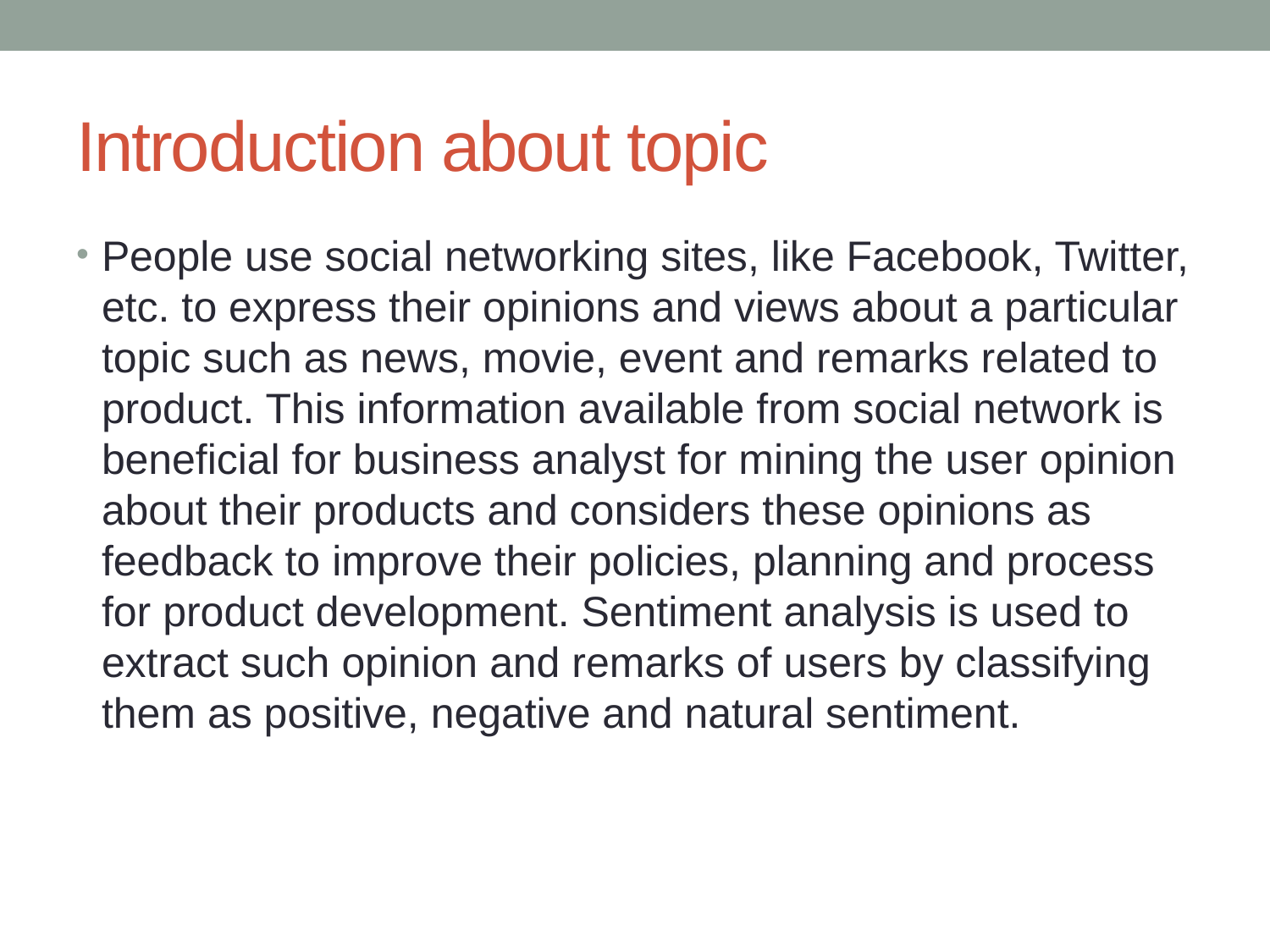

# Introduction about topic
People use social networking sites, like Facebook, Twitter, etc. to express their opinions and views about a particular topic such as news, movie, event and remarks related to product. This information available from social network is beneficial for business analyst for mining the user opinion about their products and considers these opinions as feedback to improve their policies, planning and process for product development. Sentiment analysis is used to extract such opinion and remarks of users by classifying them as positive, negative and natural sentiment.